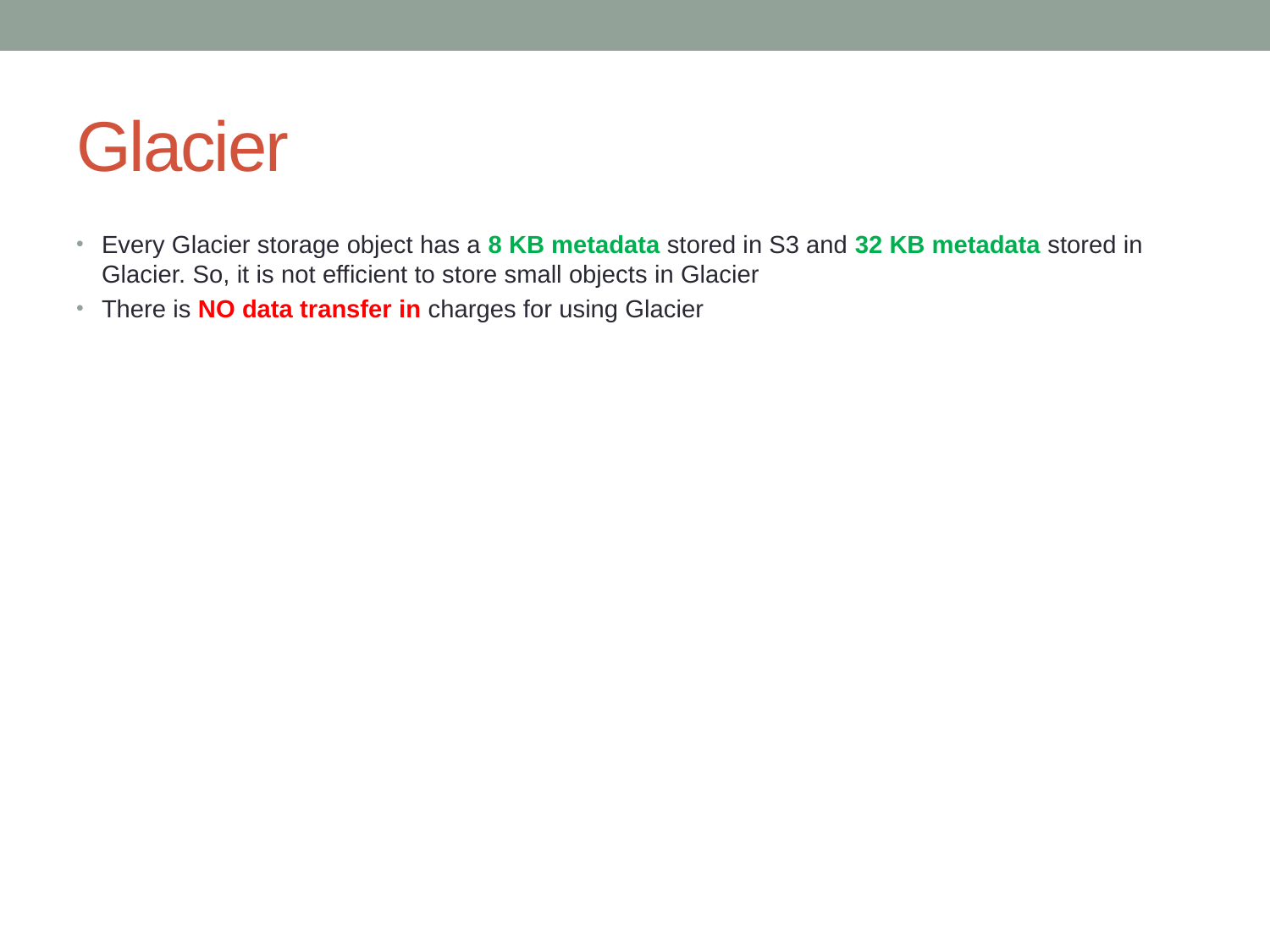

# Glacier
Every Glacier storage object has a 8 KB metadata stored in S3 and 32 KB metadata stored in Glacier. So, it is not efficient to store small objects in Glacier
There is NO data transfer in charges for using Glacier